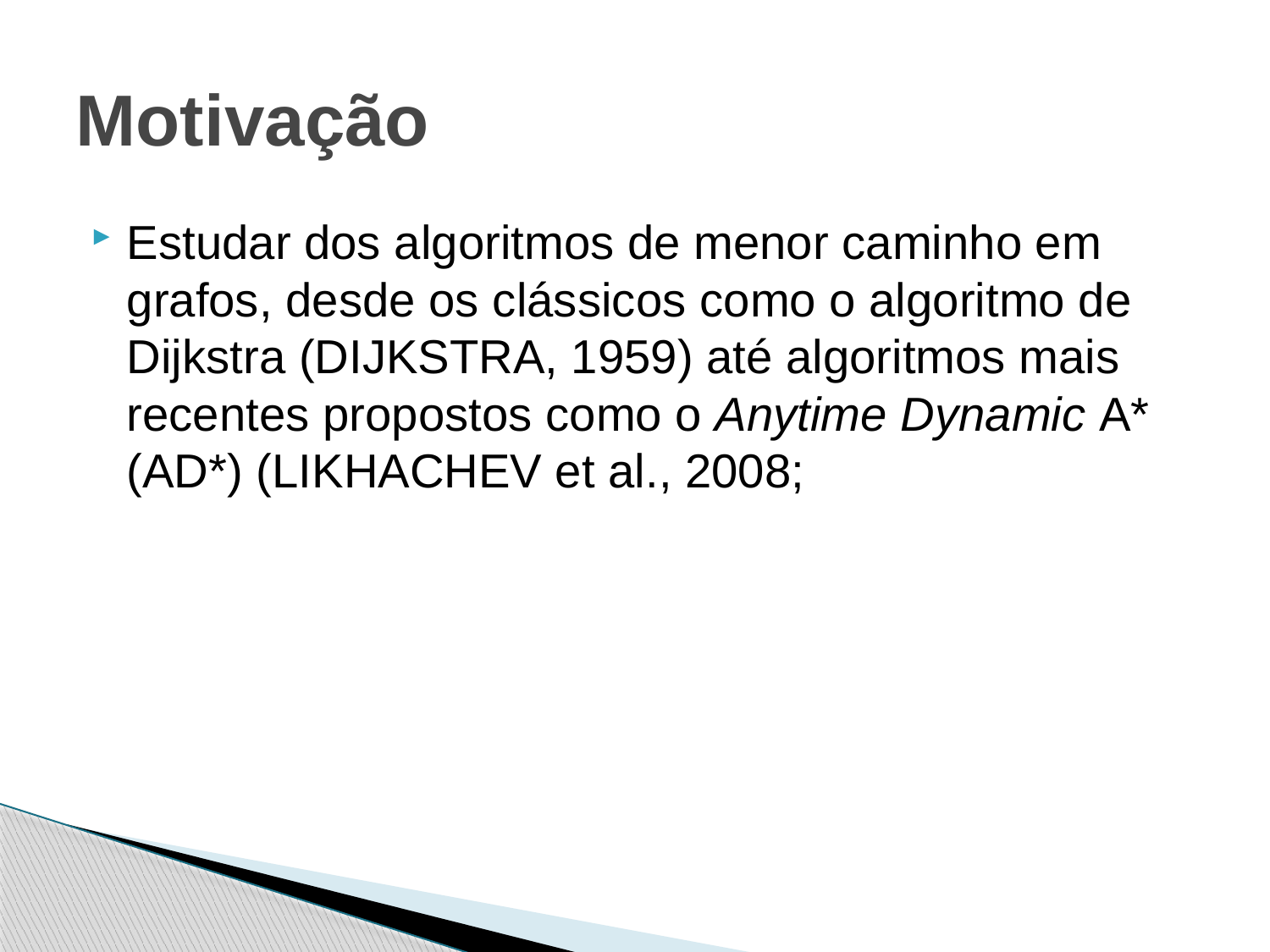

# Motivação
Estudar dos algoritmos de menor caminho em grafos, desde os clássicos como o algoritmo de Dijkstra (DIJKSTRA, 1959) até algoritmos mais recentes propostos como o Anytime Dynamic A* (AD*) (LIKHACHEV et al., 2008;